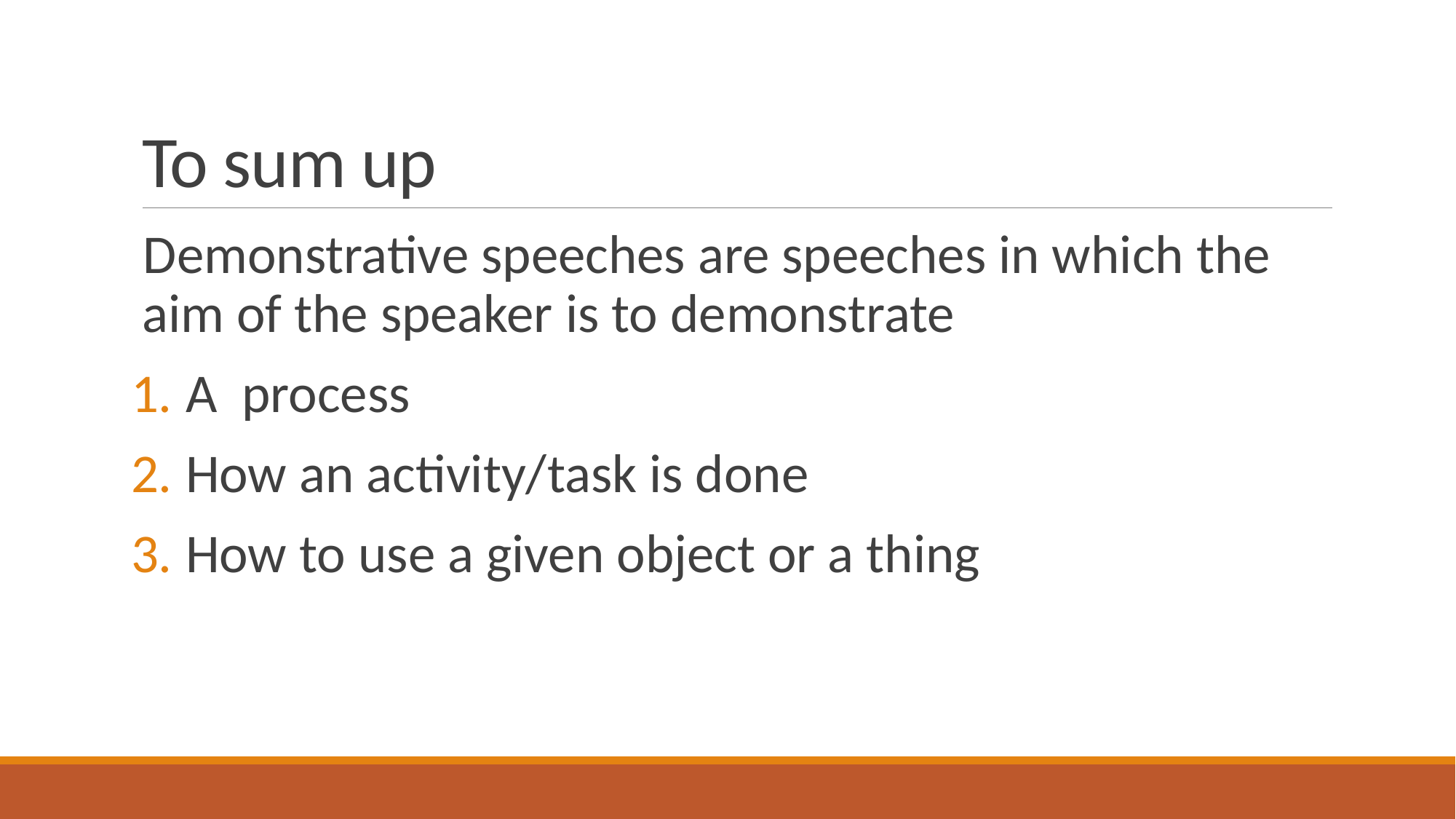

# To sum up
Demonstrative speeches are speeches in which the aim of the speaker is to demonstrate
A  process
How an activity/task is done
How to use a given object or a thing